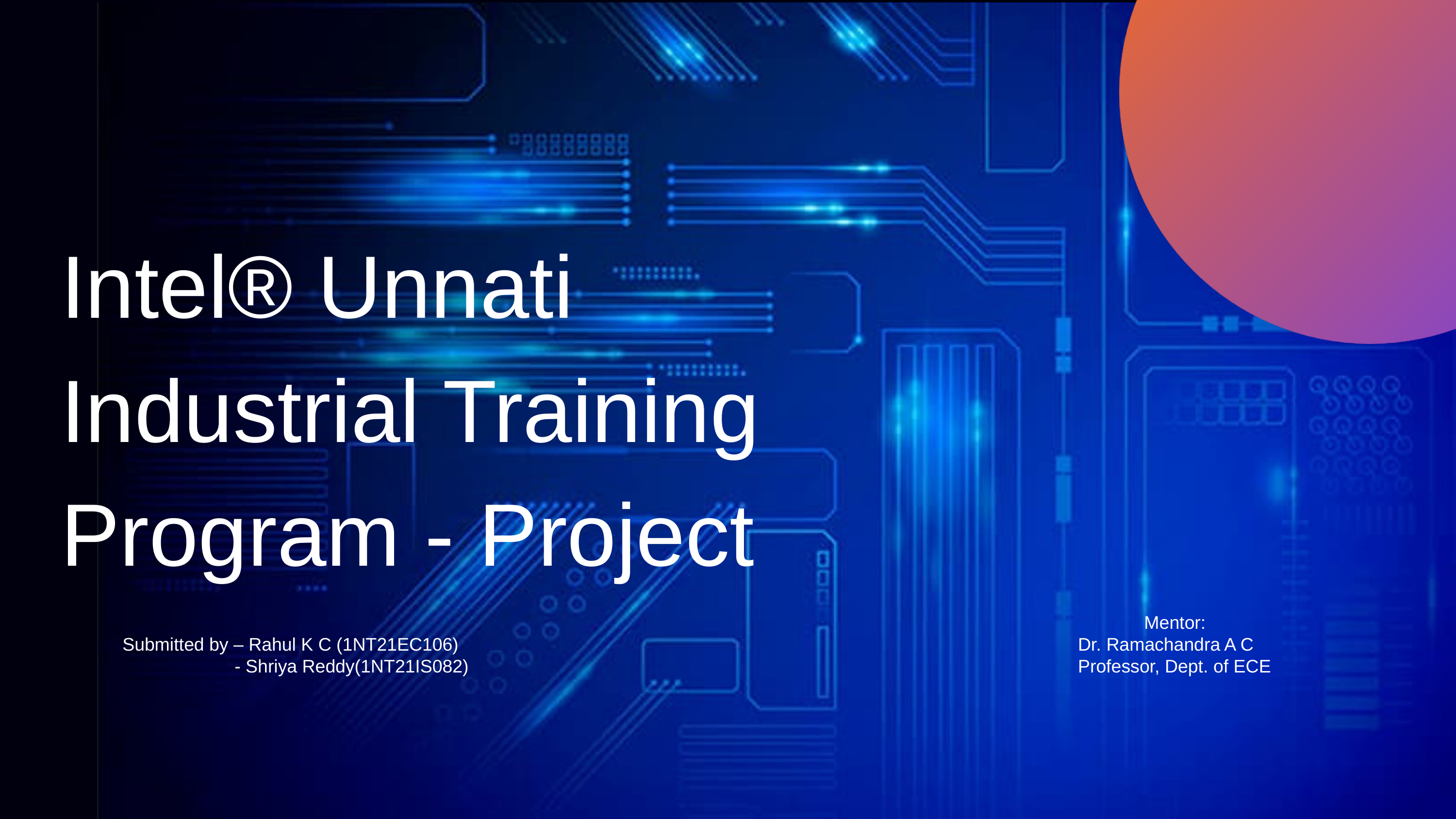

Intel® Unnati
Industrial Training Program - Project

             Mentor:
Dr. Ramachandra A C
Professor, Dept. of ECE

Submitted by – Rahul K C (1NT21EC106)
                      - Shriya Reddy(1NT21IS082)